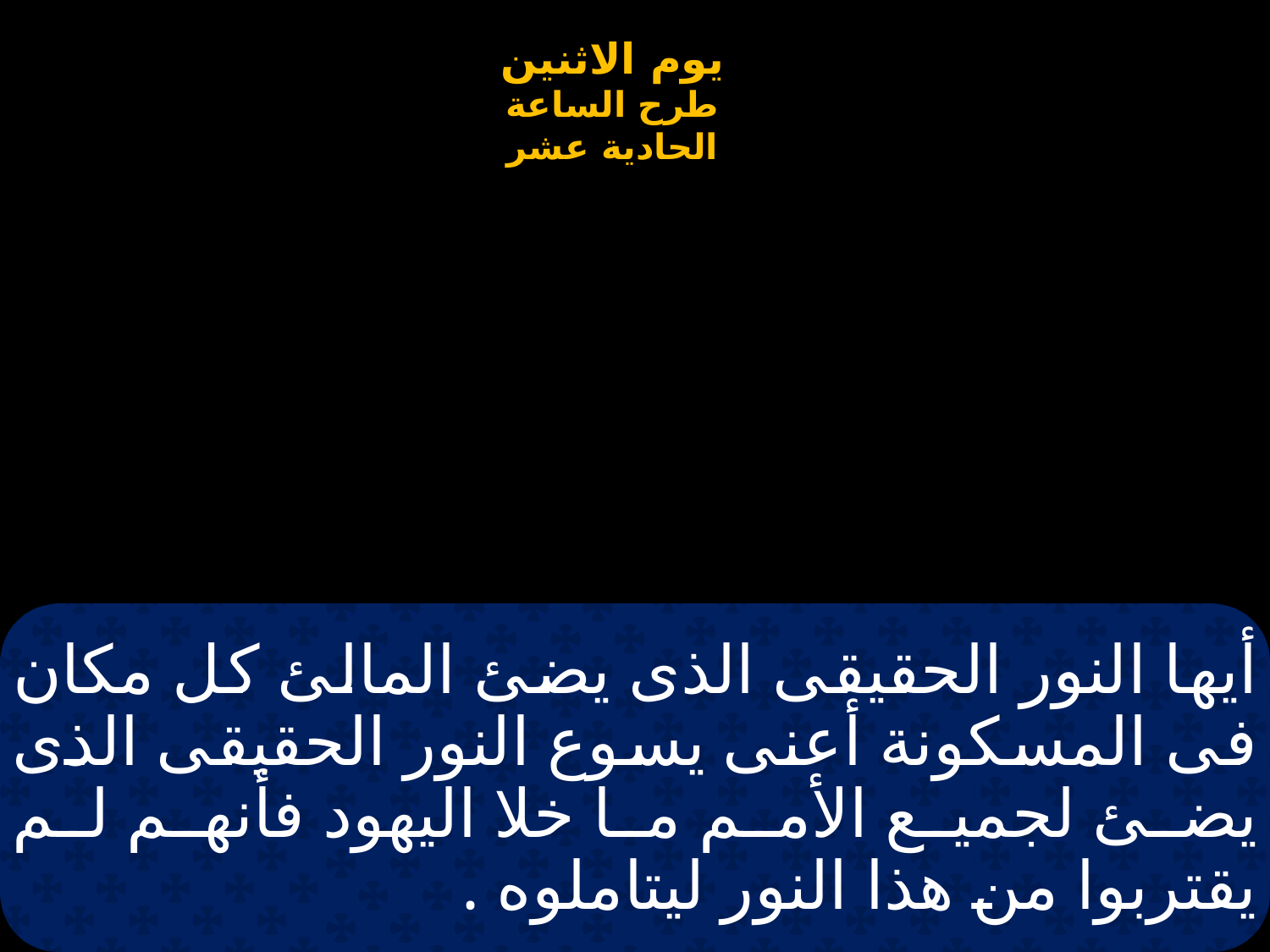

# أيها النور الحقيقى الذى يضئ المالئ كل مكان فى المسكونة أعنى يسوع النور الحقيقى الذى يضئ لجميع الأمم ما خلا اليهود فأنهم لم يقتربوا من هذا النور ليتاملوه .